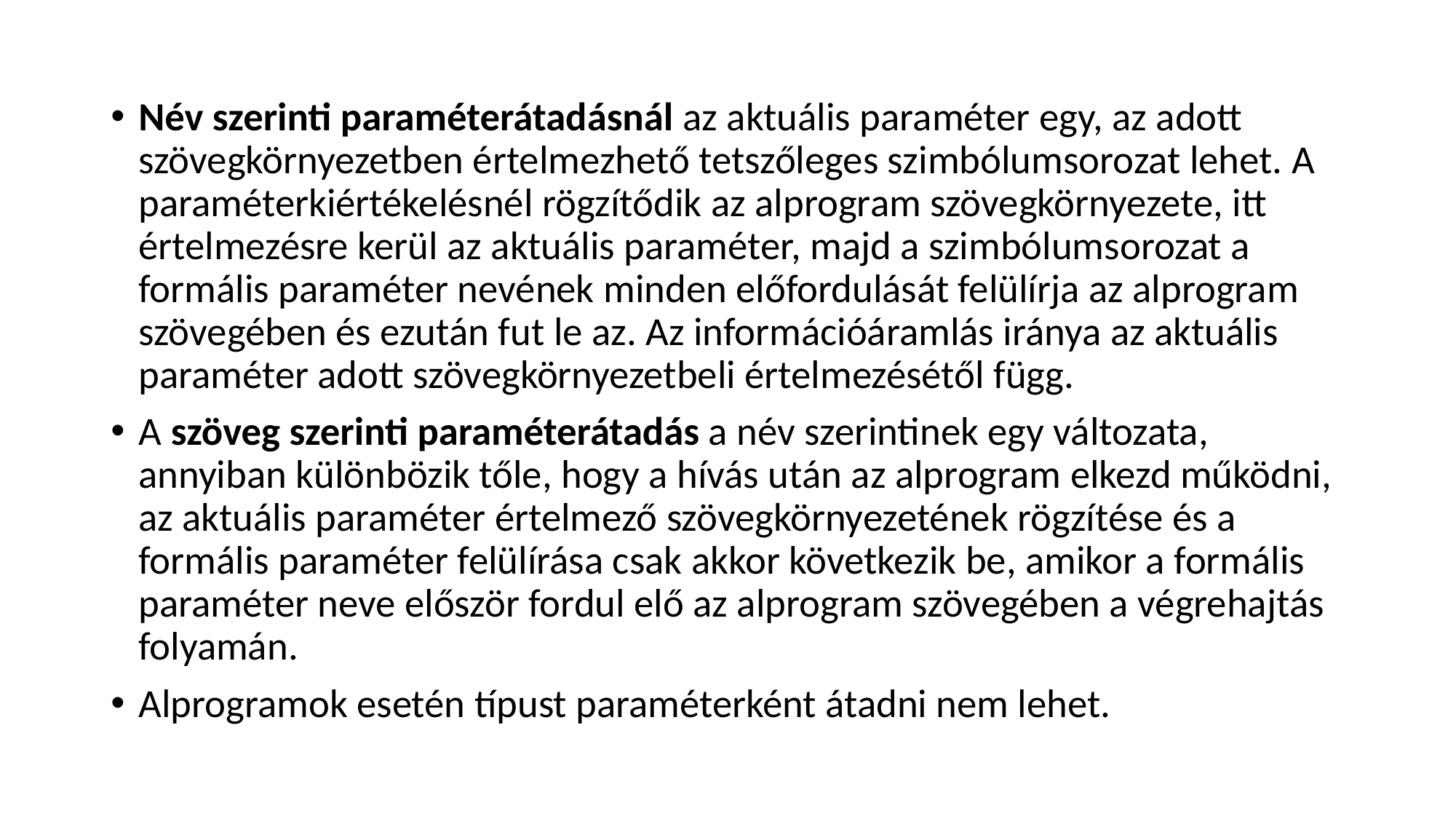

Név szerinti paraméterátadásnál az aktuális paraméter egy, az adott szövegkörnyezetben értelmezhető tetszőleges szimbólumsorozat lehet. A paraméterkiértékelésnél rögzítődik az alprogram szövegkörnyezete, itt értelmezésre kerül az aktuális paraméter, majd a szimbólumsorozat a formális paraméter nevének minden előfordulását felülírja az alprogram szövegében és ezután fut le az. Az információáramlás iránya az aktuális paraméter adott szövegkörnyezetbeli értelmezésétől függ.
A szöveg szerinti paraméterátadás a név szerintinek egy változata, annyiban különbözik tőle, hogy a hívás után az alprogram elkezd működni, az aktuális paraméter értelmező szövegkörnyezetének rögzítése és a formális paraméter felülírása csak akkor következik be, amikor a formális paraméter neve először fordul elő az alprogram szövegében a végrehajtás folyamán.
Alprogramok esetén típust paraméterként átadni nem lehet.